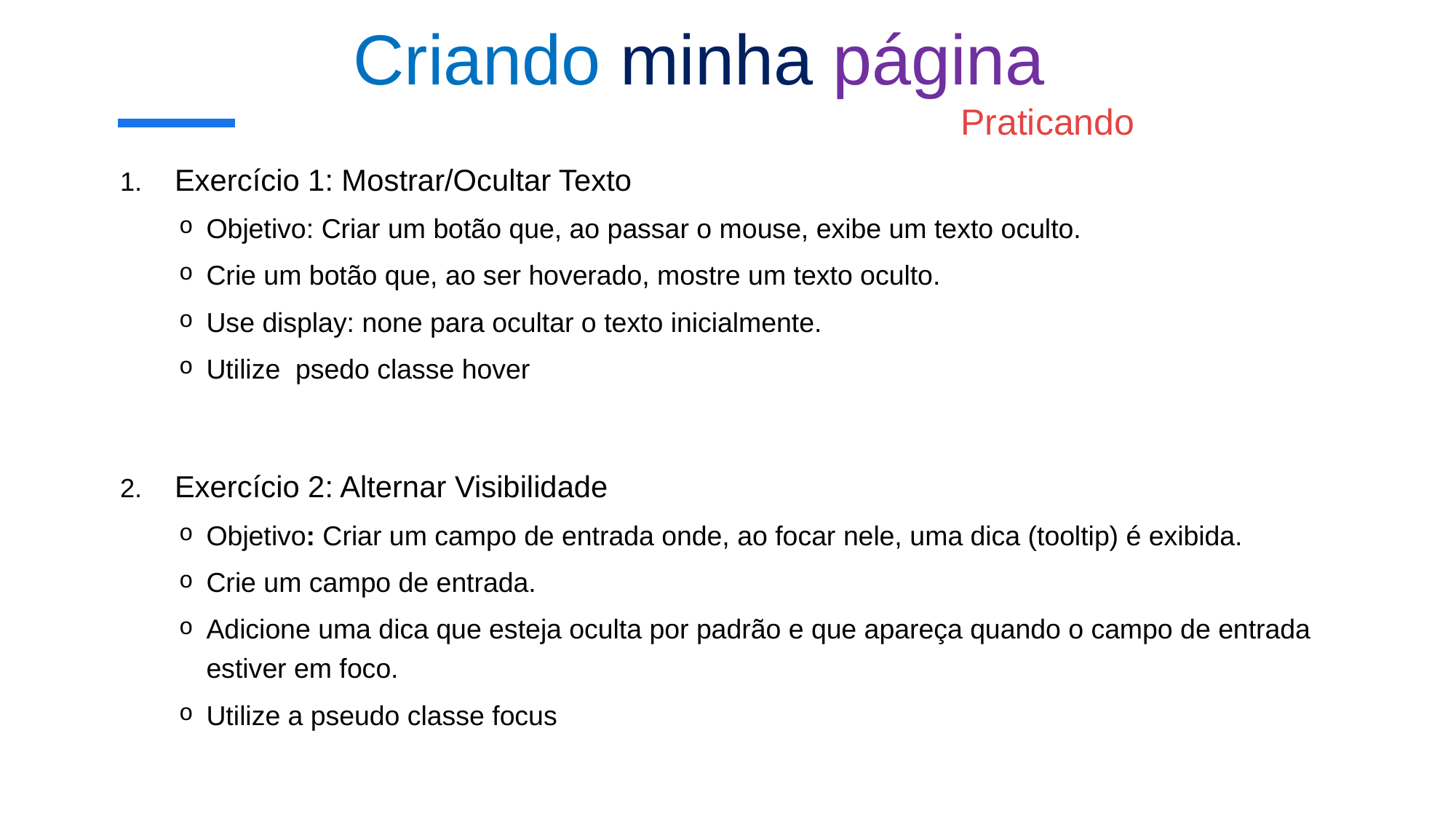

Criando minha página
Praticando
Exercício 1: Mostrar/Ocultar Texto
Objetivo: Criar um botão que, ao passar o mouse, exibe um texto oculto.
Crie um botão que, ao ser hoverado, mostre um texto oculto.
Use display: none para ocultar o texto inicialmente.
Utilize  psedo classe hover

Exercício 2: Alternar Visibilidade
Objetivo: Criar um campo de entrada onde, ao focar nele, uma dica (tooltip) é exibida.
Crie um campo de entrada.
Adicione uma dica que esteja oculta por padrão e que apareça quando o campo de entrada estiver em foco.
Utilize a pseudo classe focus